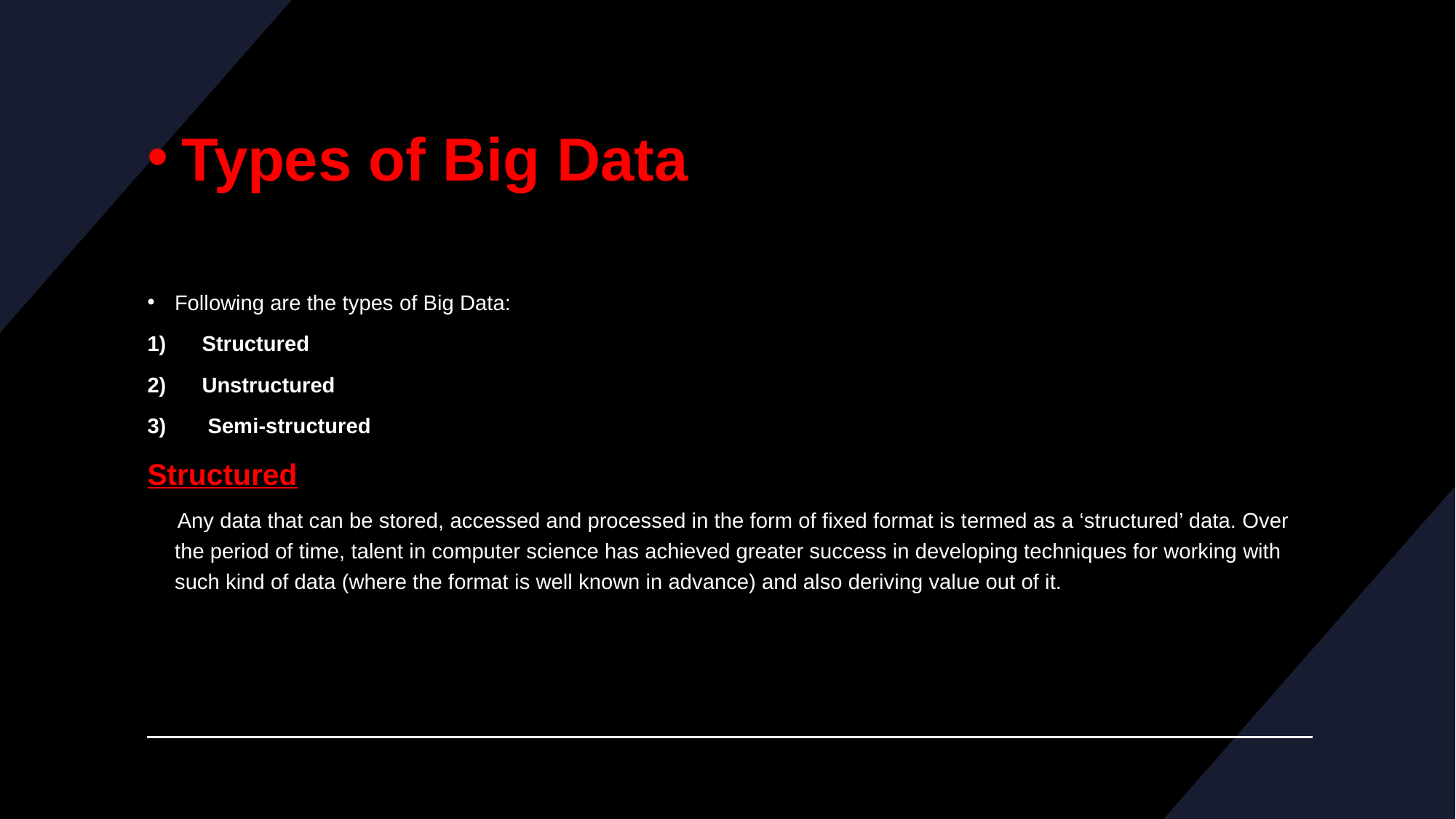

# Types of Big Data

Following are the types of Big Data:
Structured
Unstructured
 Semi-structured
Structured
     Any data that can be stored, accessed and processed in the form of fixed format is termed as a ‘structured’ data. Over the period of time, talent in computer science has achieved greater success in developing techniques for working with such kind of data (where the format is well known in advance) and also deriving value out of it.